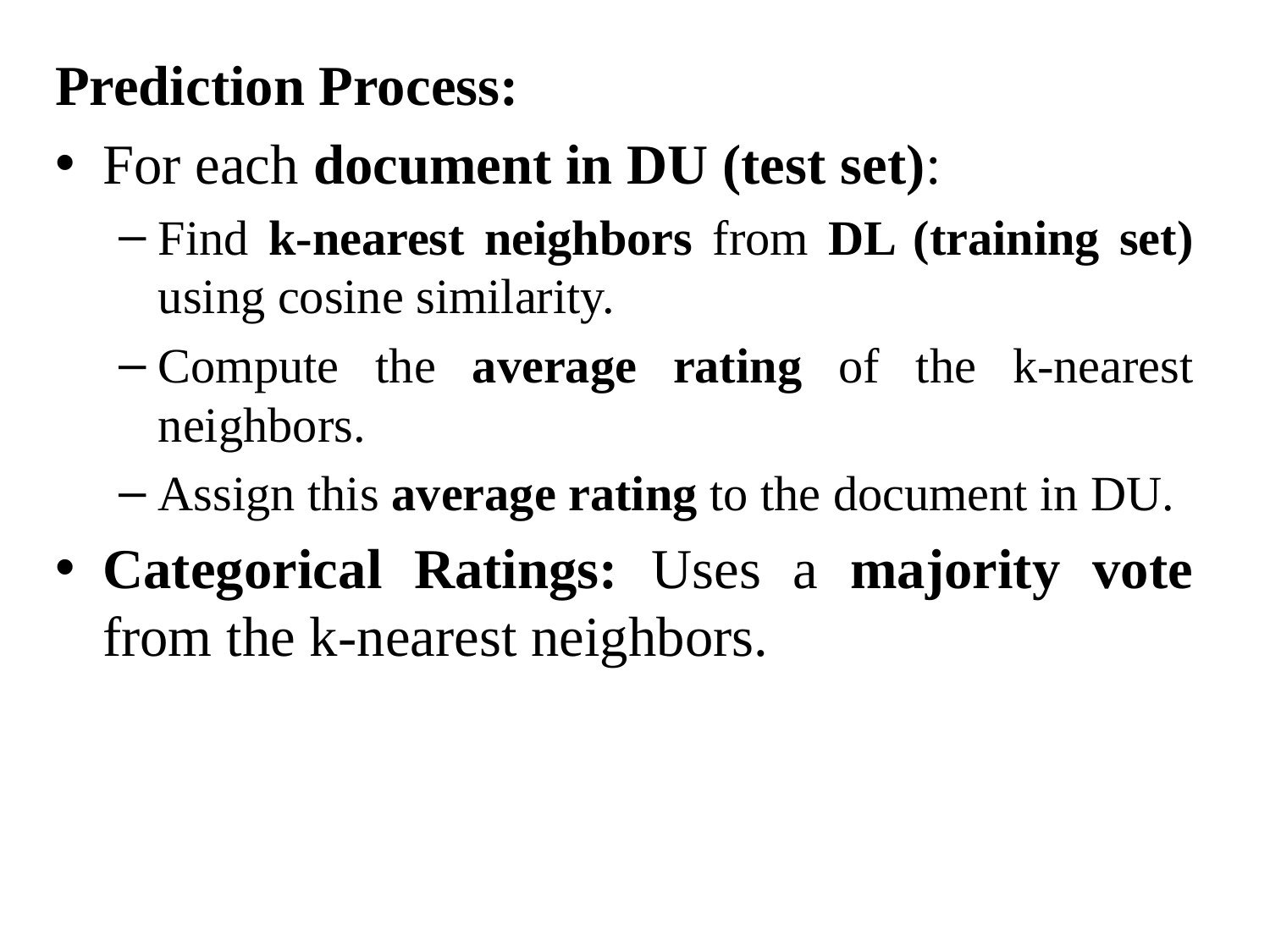

Prediction Process:
For each document in DU (test set):
Find k-nearest neighbors from DL (training set) using cosine similarity.
Compute the average rating of the k-nearest neighbors.
Assign this average rating to the document in DU.
Categorical Ratings: Uses a majority vote from the k-nearest neighbors.